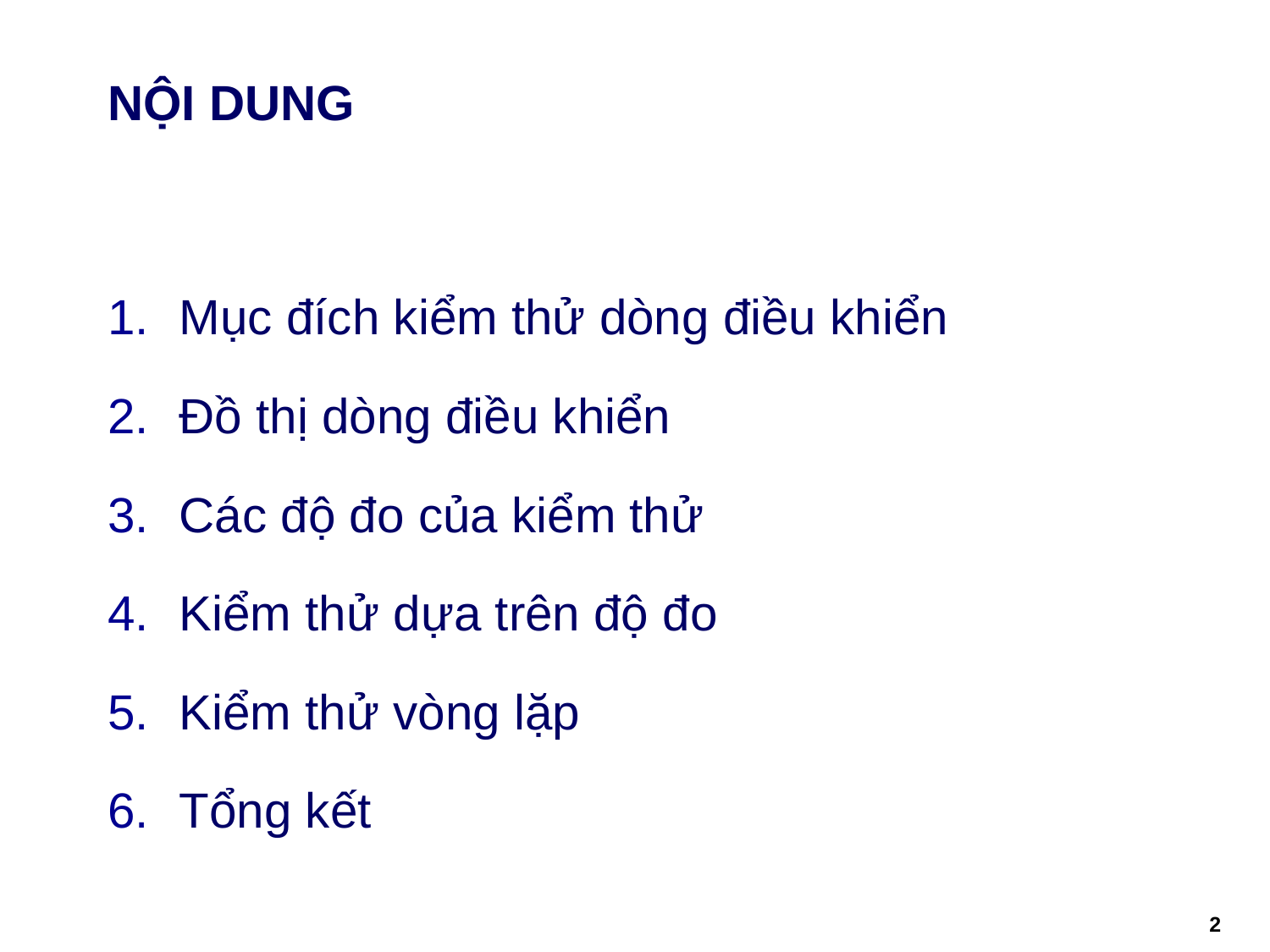

# NỘI DUNG
Mục đích kiểm thử dòng điều khiển
Đồ thị dòng điều khiển
Các độ đo của kiểm thử
Kiểm thử dựa trên độ đo
Kiểm thử vòng lặp
Tổng kết

2